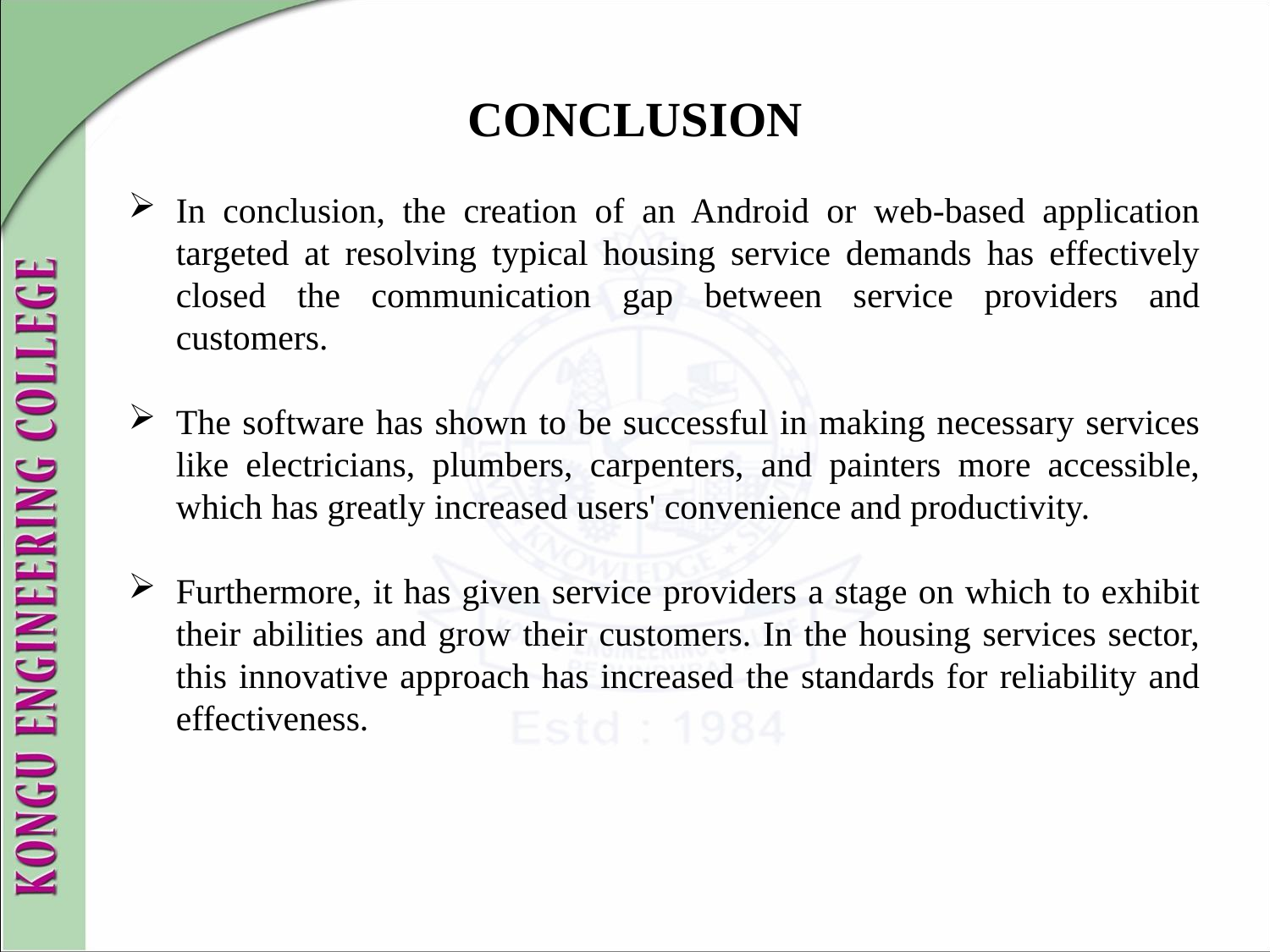

CONCLUSION
In conclusion, the creation of an Android or web-based application targeted at resolving typical housing service demands has effectively closed the communication gap between service providers and customers.

The software has shown to be successful in making necessary services like electricians, plumbers, carpenters, and painters more accessible, which has greatly increased users' convenience and productivity.

Furthermore, it has given service providers a stage on which to exhibit their abilities and grow their customers. In the housing services sector, this innovative approach has increased the standards for reliability and effectiveness.